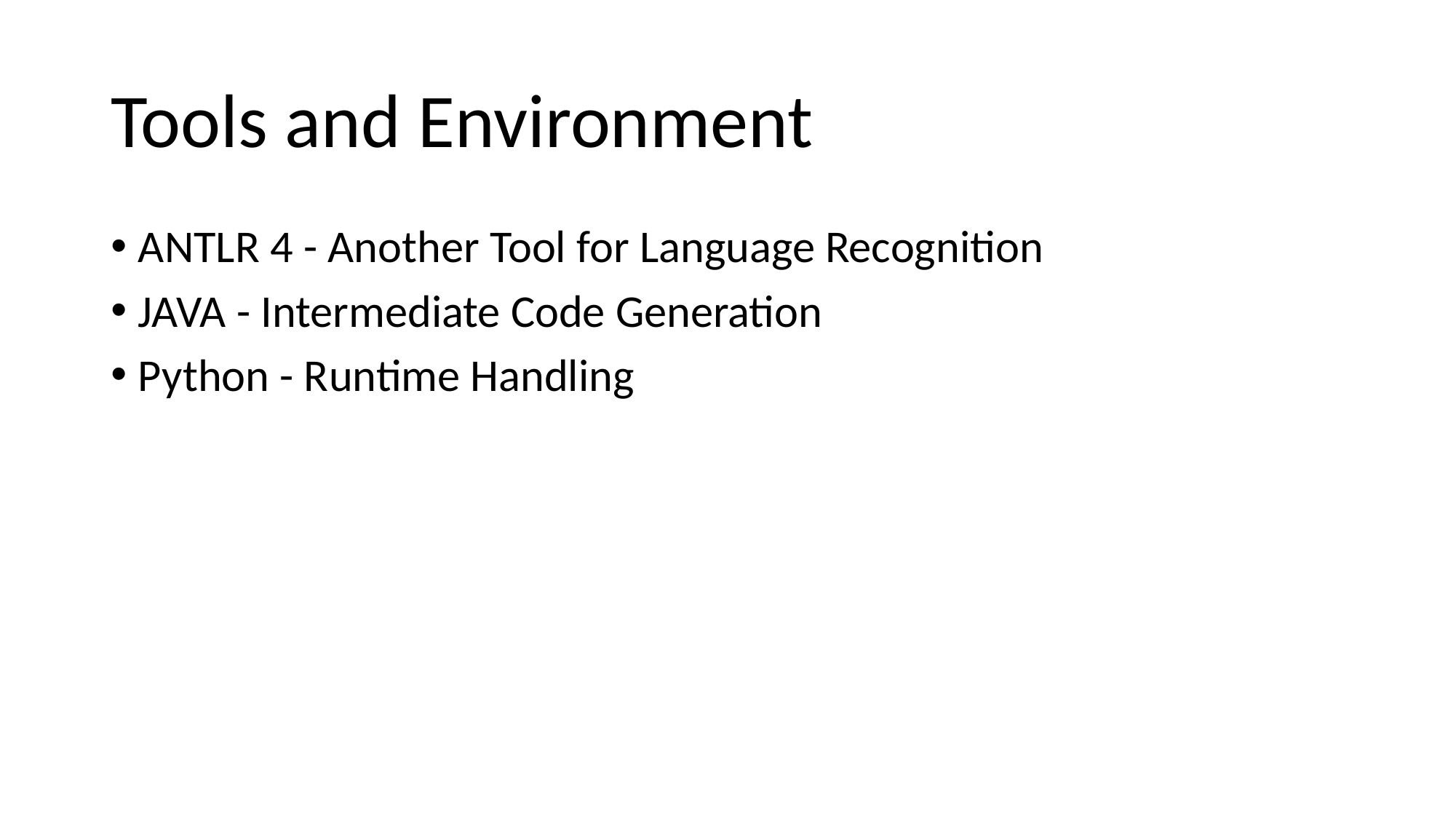

# Tools and Environment
ANTLR 4 - Another Tool for Language Recognition
JAVA - Intermediate Code Generation
Python - Runtime Handling